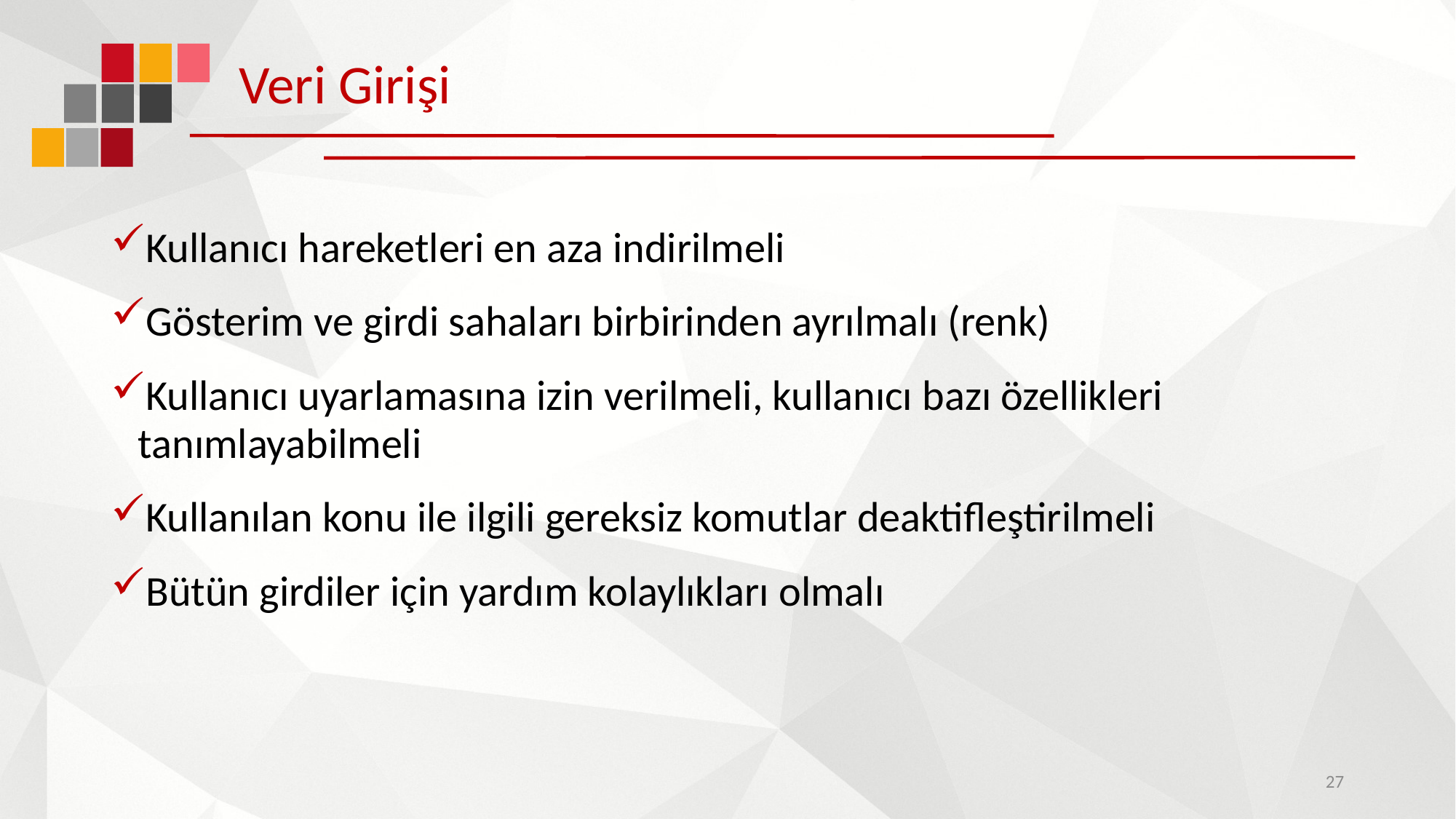

# Veri Girişi
Kullanıcı hareketleri en aza indirilmeli
Gösterim ve girdi sahaları birbirinden ayrılmalı (renk)
Kullanıcı uyarlamasına izin verilmeli, kullanıcı bazı özellikleri tanımlayabilmeli
Kullanılan konu ile ilgili gereksiz komutlar deaktifleştirilmeli
Bütün girdiler için yardım kolaylıkları olmalı

27